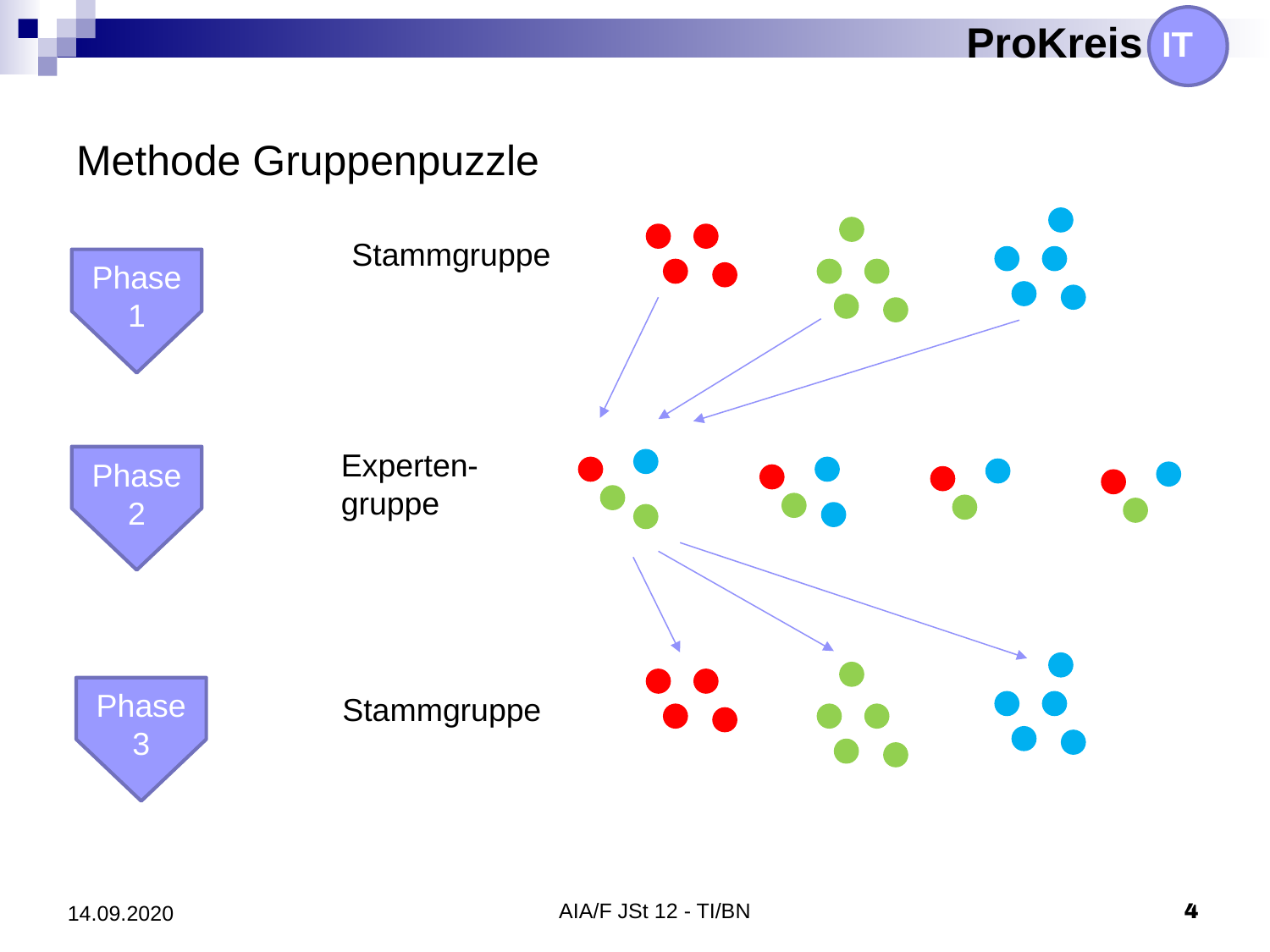

# Methode Gruppenpuzzle

Stammgruppe
Phase 1

Experten-
gruppe
Phase 2

Phase 3
Stammgruppe

14.09.2020
AIA/F JSt 12 - TI/BN
4